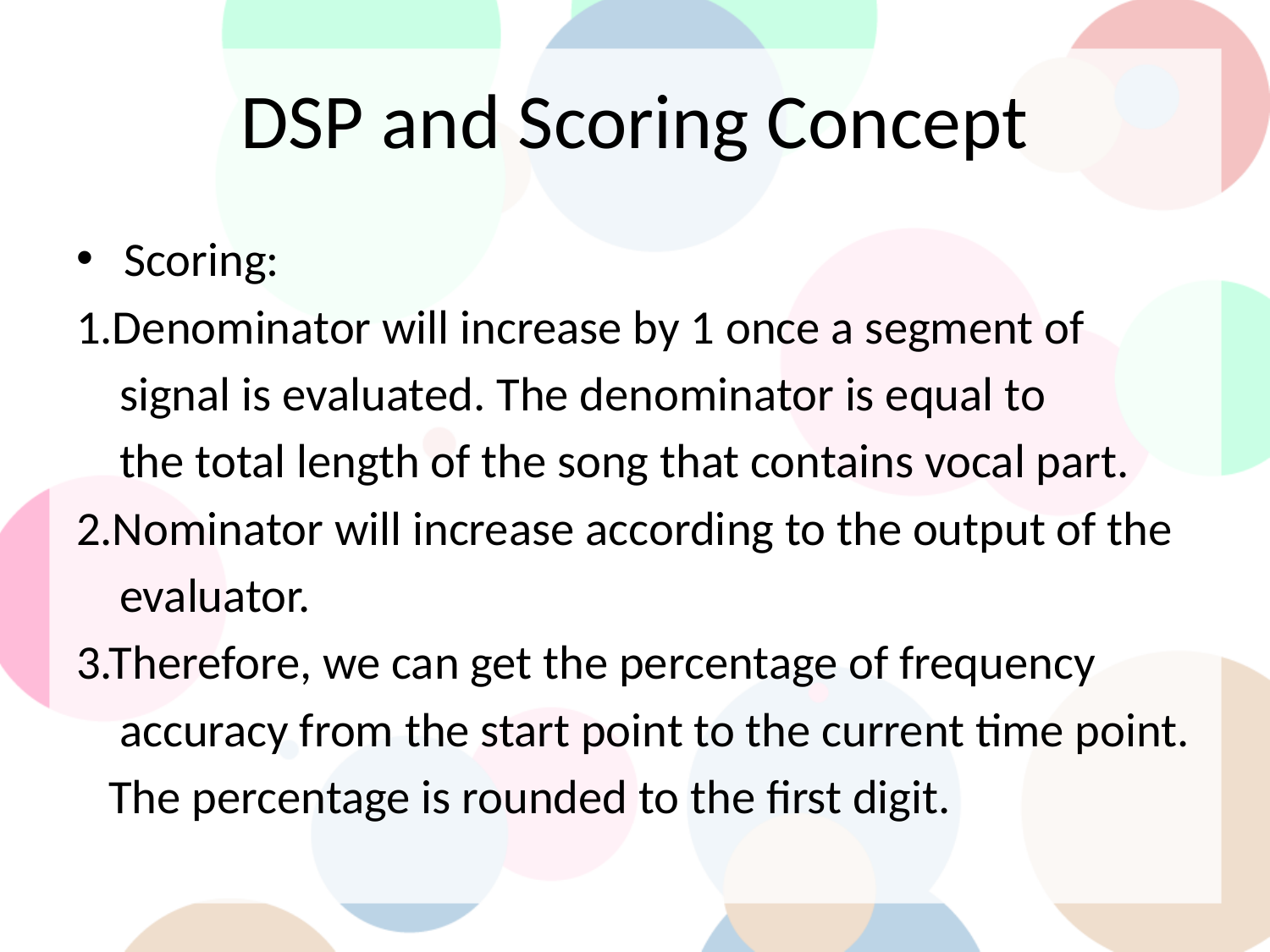

# DSP and Scoring Concept
Scoring:
1.Denominator will increase by 1 once a segment of
    signal is evaluated. The denominator is equal to
    the total length of the song that contains vocal part.
2.Nominator will increase according to the output of the
    evaluator.
3.Therefore, we can get the percentage of frequency
    accuracy from the start point to the current time point.
   The percentage is rounded to the first digit.